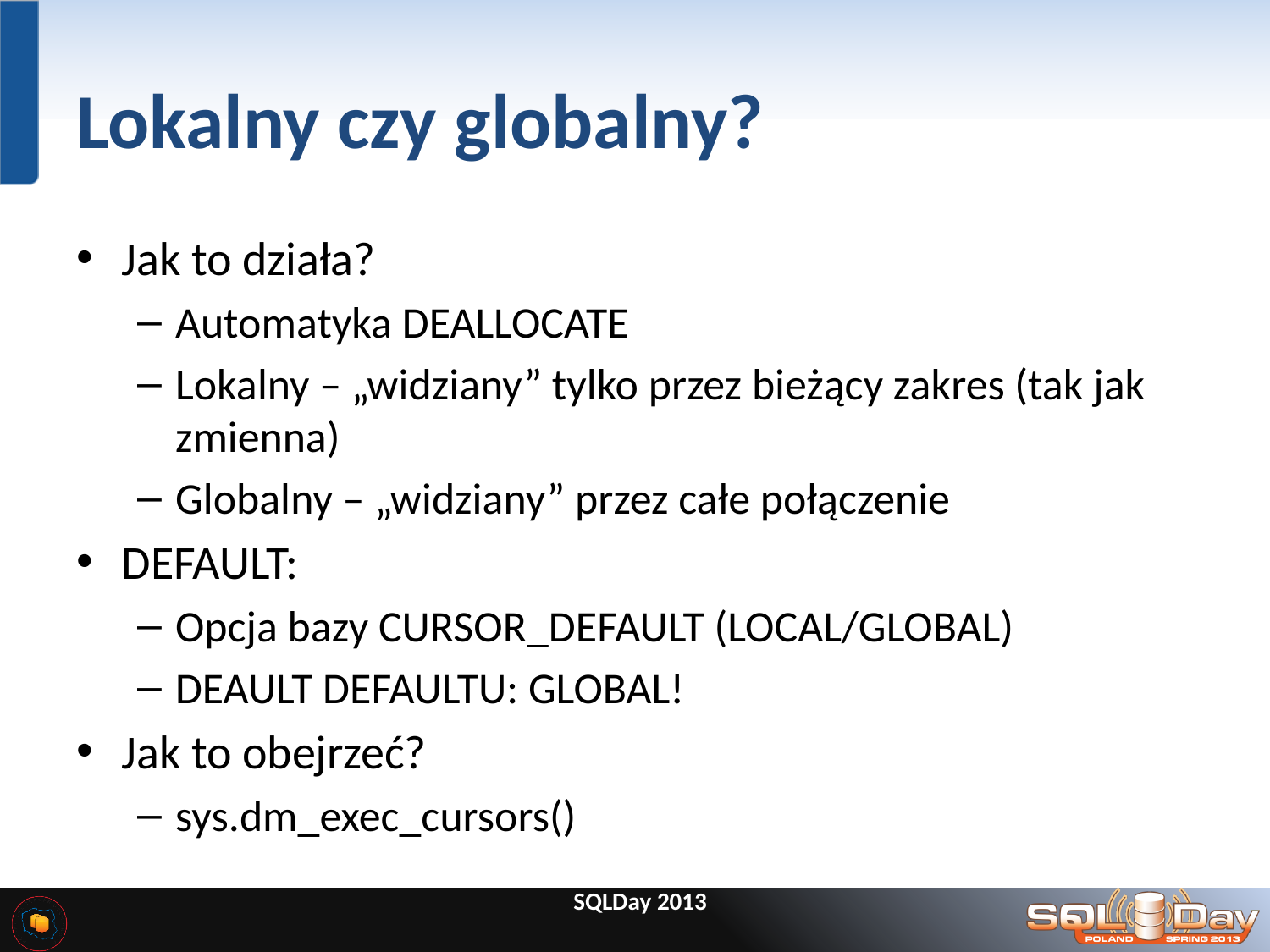

# Lokalny czy globalny?
Jak to działa?
Automatyka DEALLOCATE
Lokalny – „widziany” tylko przez bieżący zakres (tak jak zmienna)
Globalny – „widziany” przez całe połączenie
DEFAULT:
Opcja bazy CURSOR_DEFAULT (LOCAL/GLOBAL)
DEAULT DEFAULTU: GLOBAL!
Jak to obejrzeć?
sys.dm_exec_cursors()

SQLDay 2013